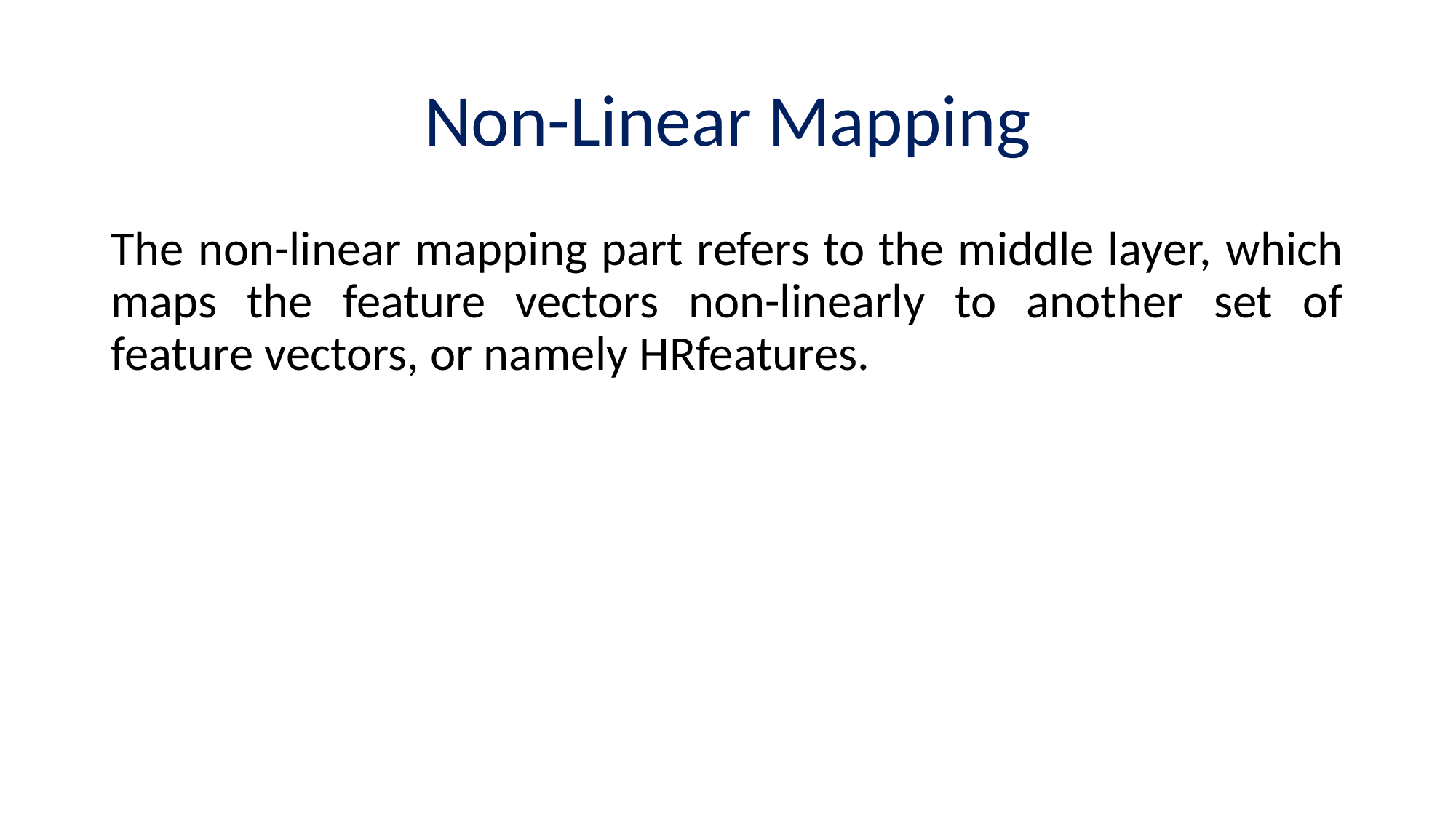

# Non-Linear Mapping
The non-linear mapping part refers to the middle layer, which maps the feature vectors non-linearly to another set of feature vectors, or namely HRfeatures.